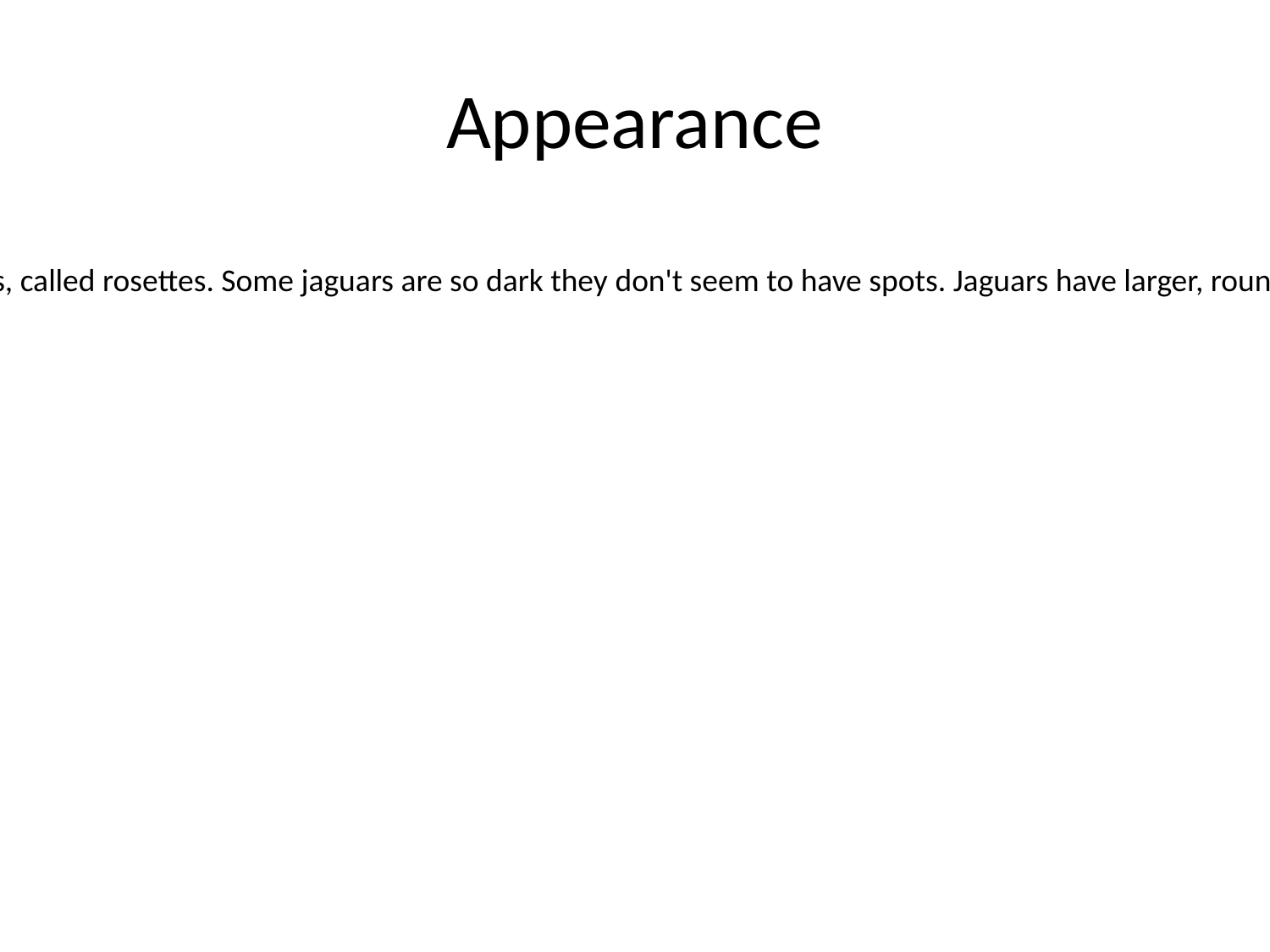

# Appearance

Their fur is usually tan or orange with black spots, called rosettes. Some jaguars are so dark they don't seem to have spots. Jaguars have larger, rounded heads and short legs compared to leopards.